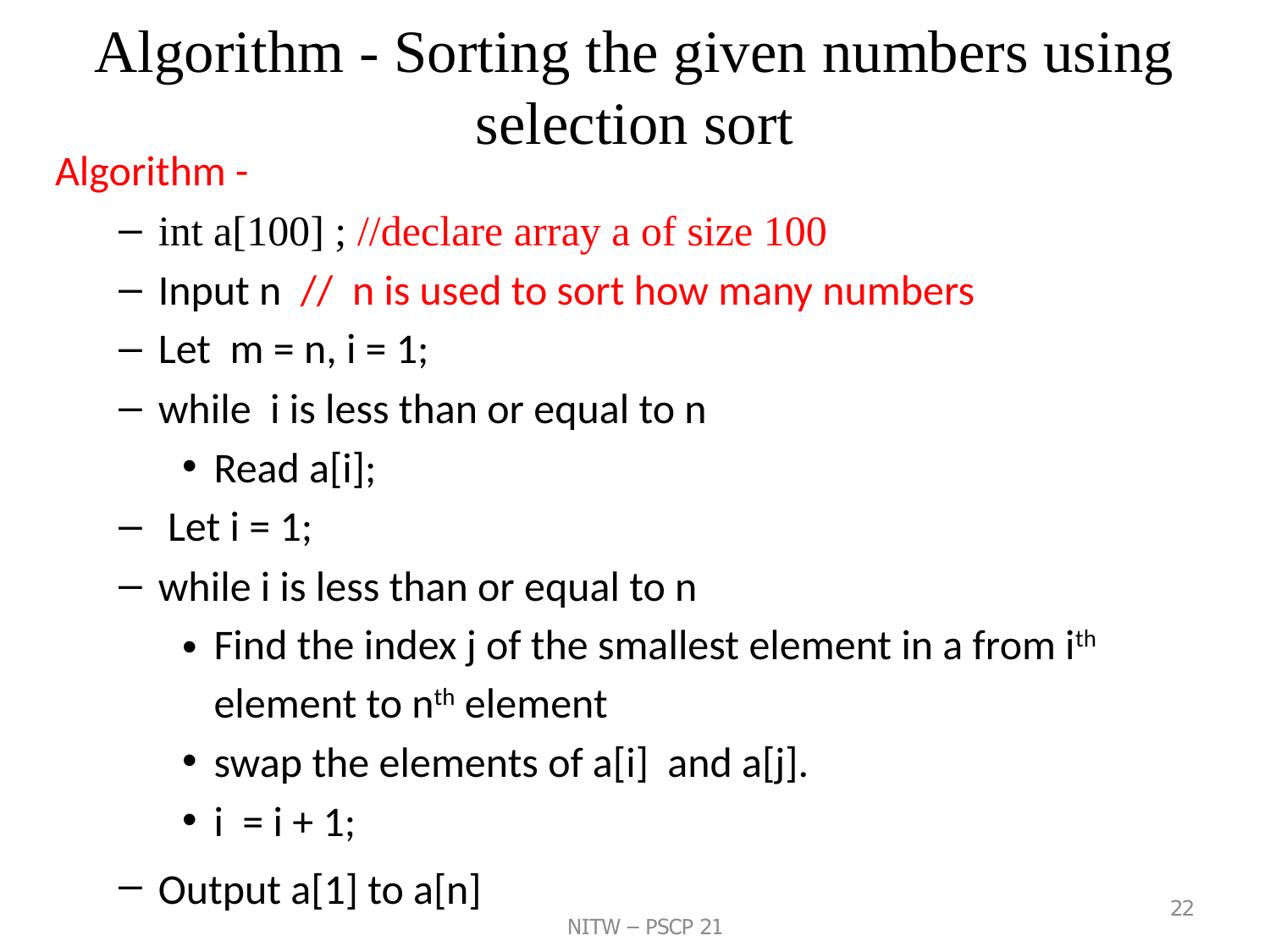

# Algorithm - Sorting the given numbers using selection sort
Algorithm -
int a[100] ; //declare array a of size 100
Input n  //  n is used to sort how many numbers
Let  m = n, i = 1;
while  i is less than or equal to n
Read a[i];
 Let i = 1;
while i is less than or equal to n
Find the index j of the smallest element in a from ith  element to nth element
swap the elements of a[i]  and a[j].
i  = i + 1;
Output a[1] to a[n]
22
NITW – PSCP 21